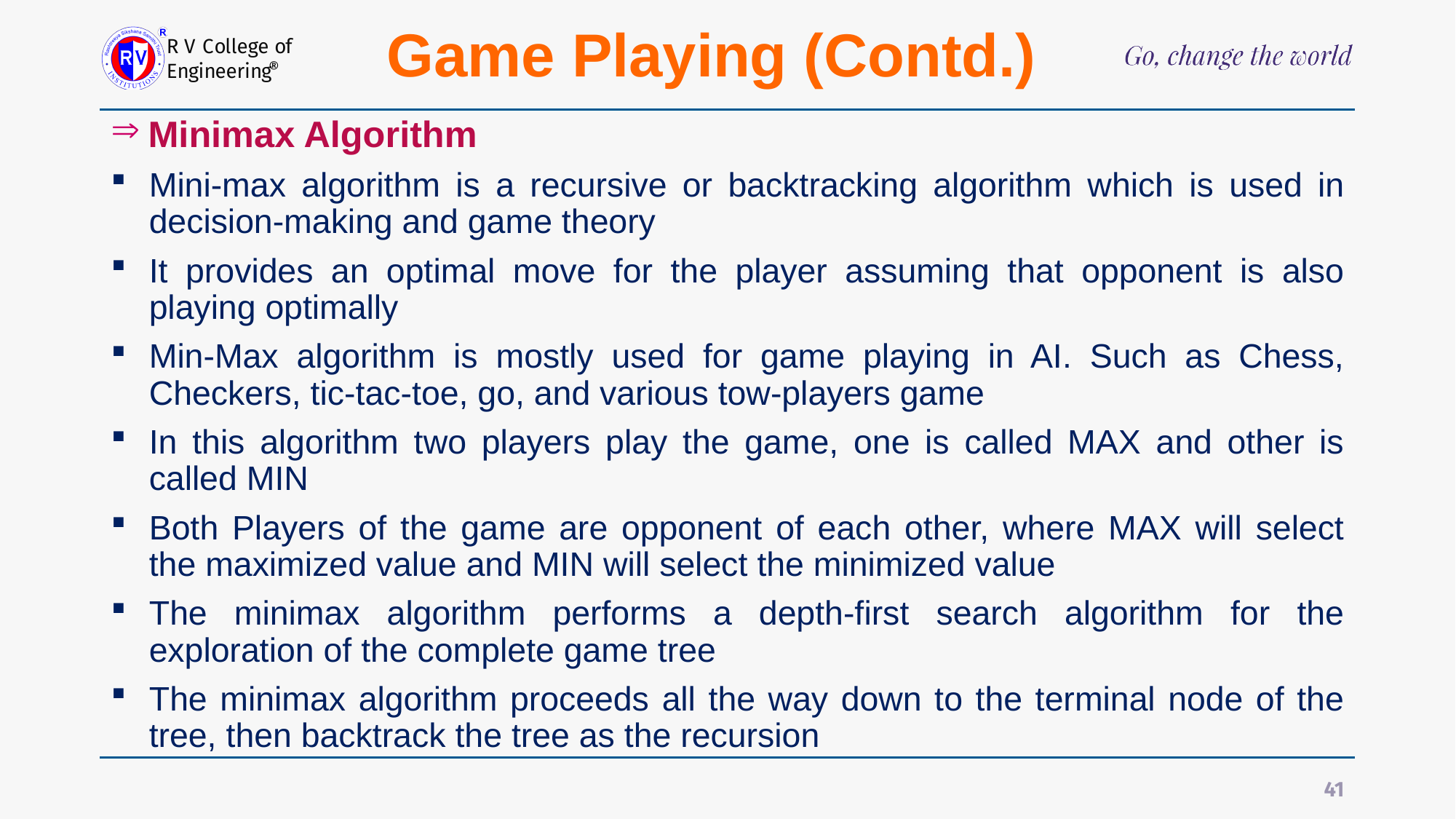

# Game Playing (Contd.)
 Minimax Algorithm
Mini-max algorithm is a recursive or backtracking algorithm which is used in decision-making and game theory
It provides an optimal move for the player assuming that opponent is also playing optimally
Min-Max algorithm is mostly used for game playing in AI. Such as Chess, Checkers, tic-tac-toe, go, and various tow-players game
In this algorithm two players play the game, one is called MAX and other is called MIN
Both Players of the game are opponent of each other, where MAX will select the maximized value and MIN will select the minimized value
The minimax algorithm performs a depth-first search algorithm for the exploration of the complete game tree
The minimax algorithm proceeds all the way down to the terminal node of the tree, then backtrack the tree as the recursion

41